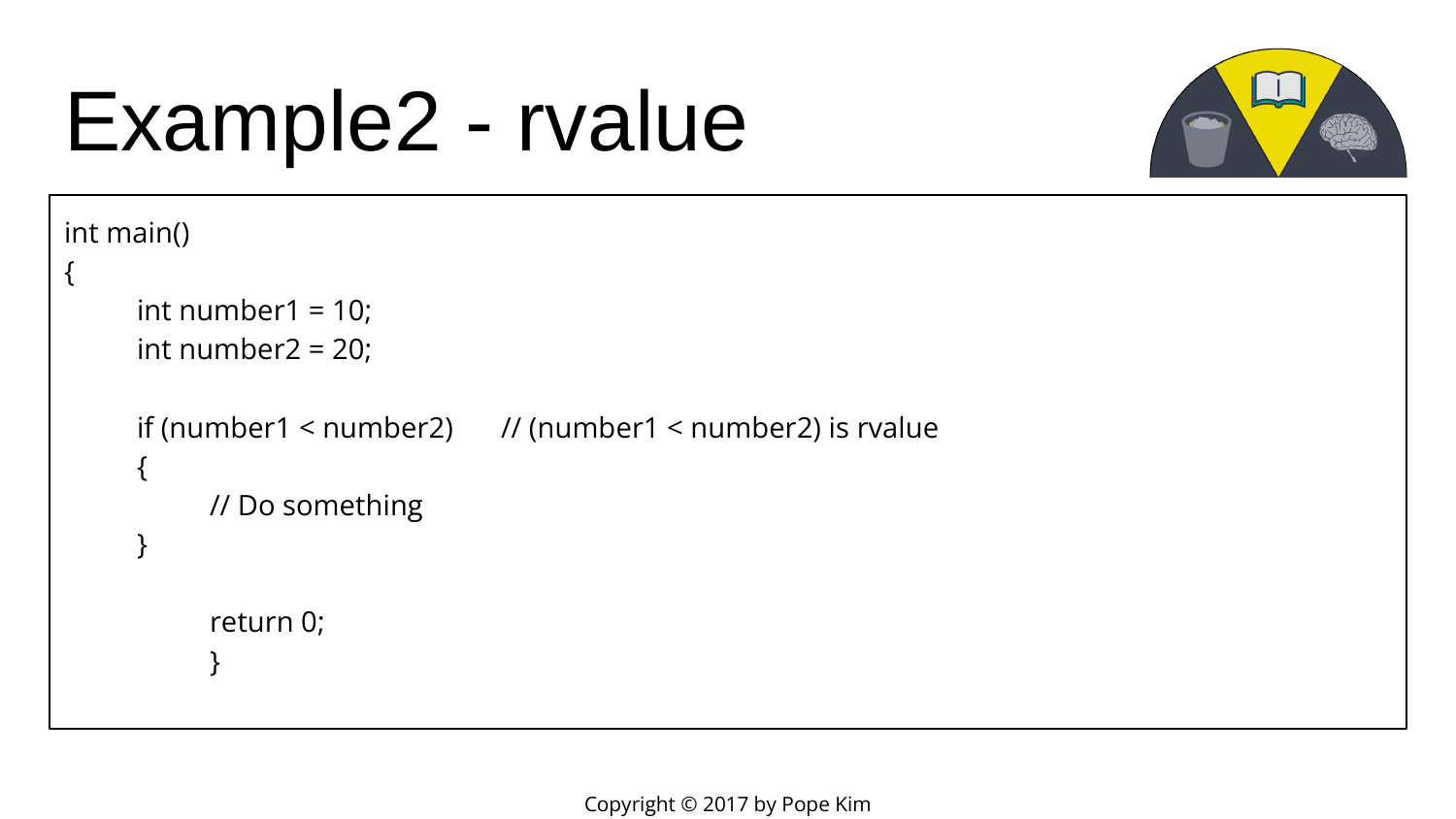

# Example2 - rvalue
int main()
{
int number1 = 10;
int number2 = 20;

if (number1 < number2) 	// (number1 < number2) is rvalue
{
// Do something
}

return 0;
}